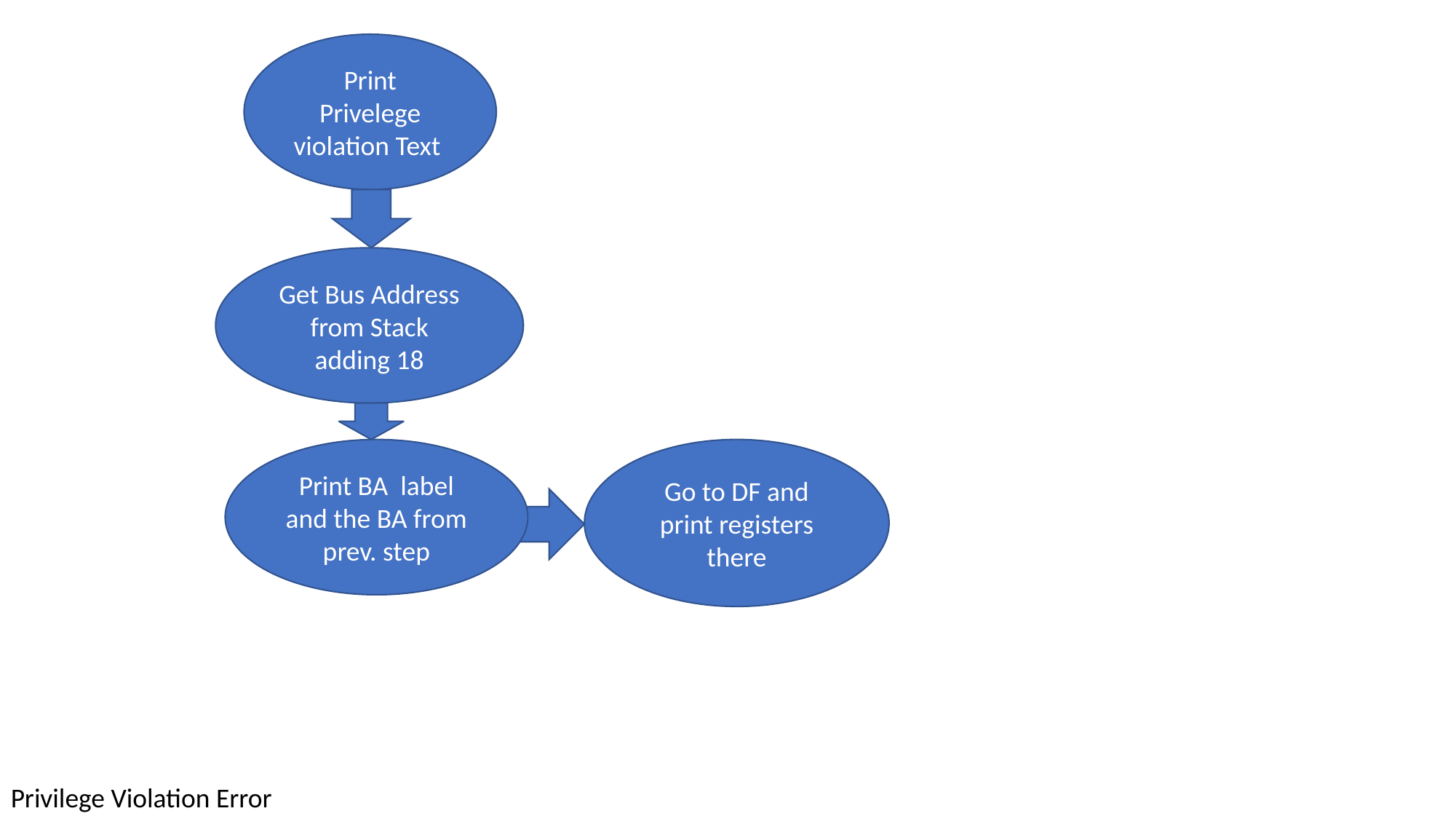

Print Privelege violation Text

Get Bus Address from Stack adding 18

Print BA  label and the BA from prev. step
Go to DF and print registers there

Privilege Violation Error